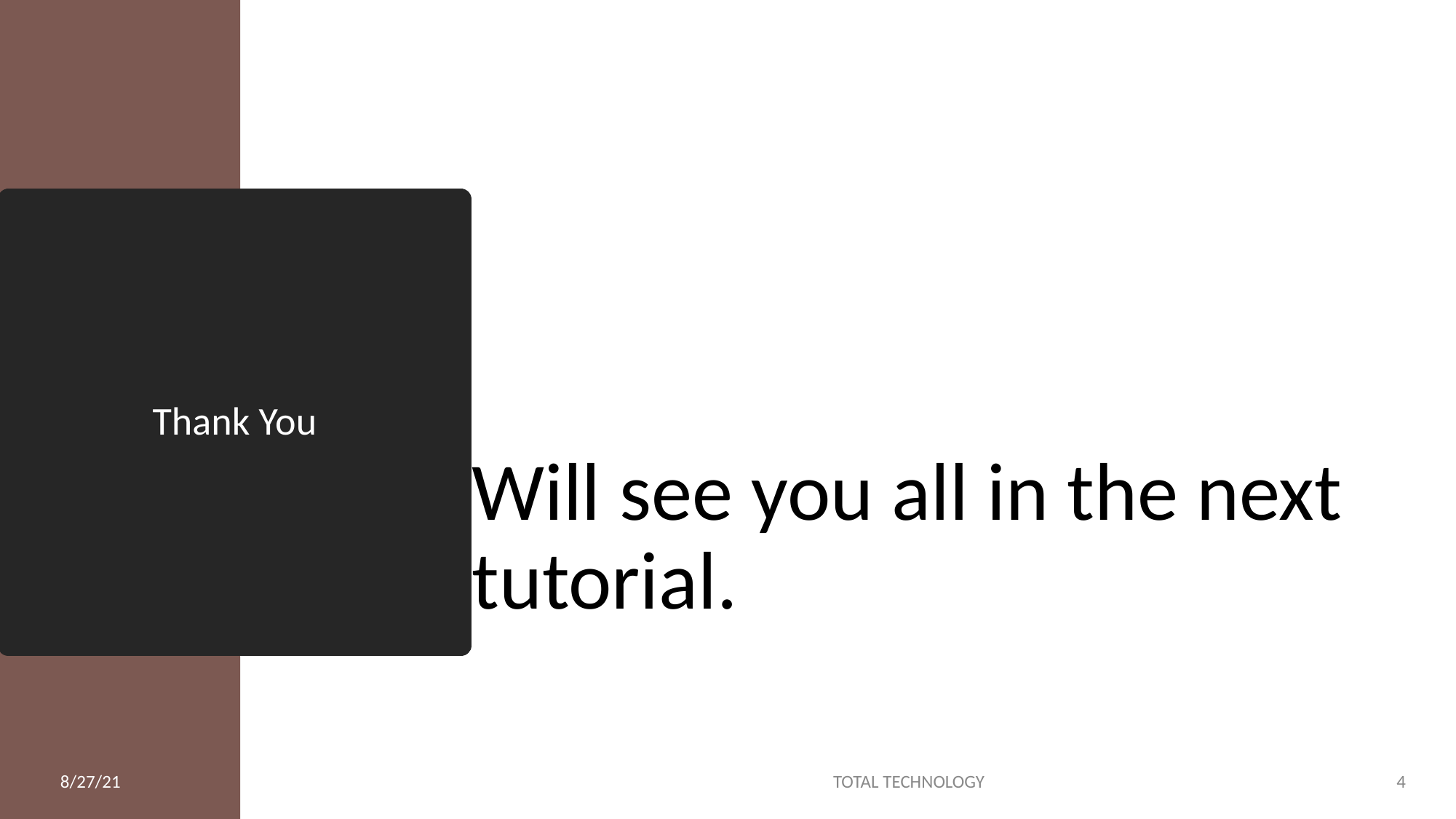

Will see you all in the next tutorial.
# Thank You
8/27/21
TOTAL TECHNOLOGY
4